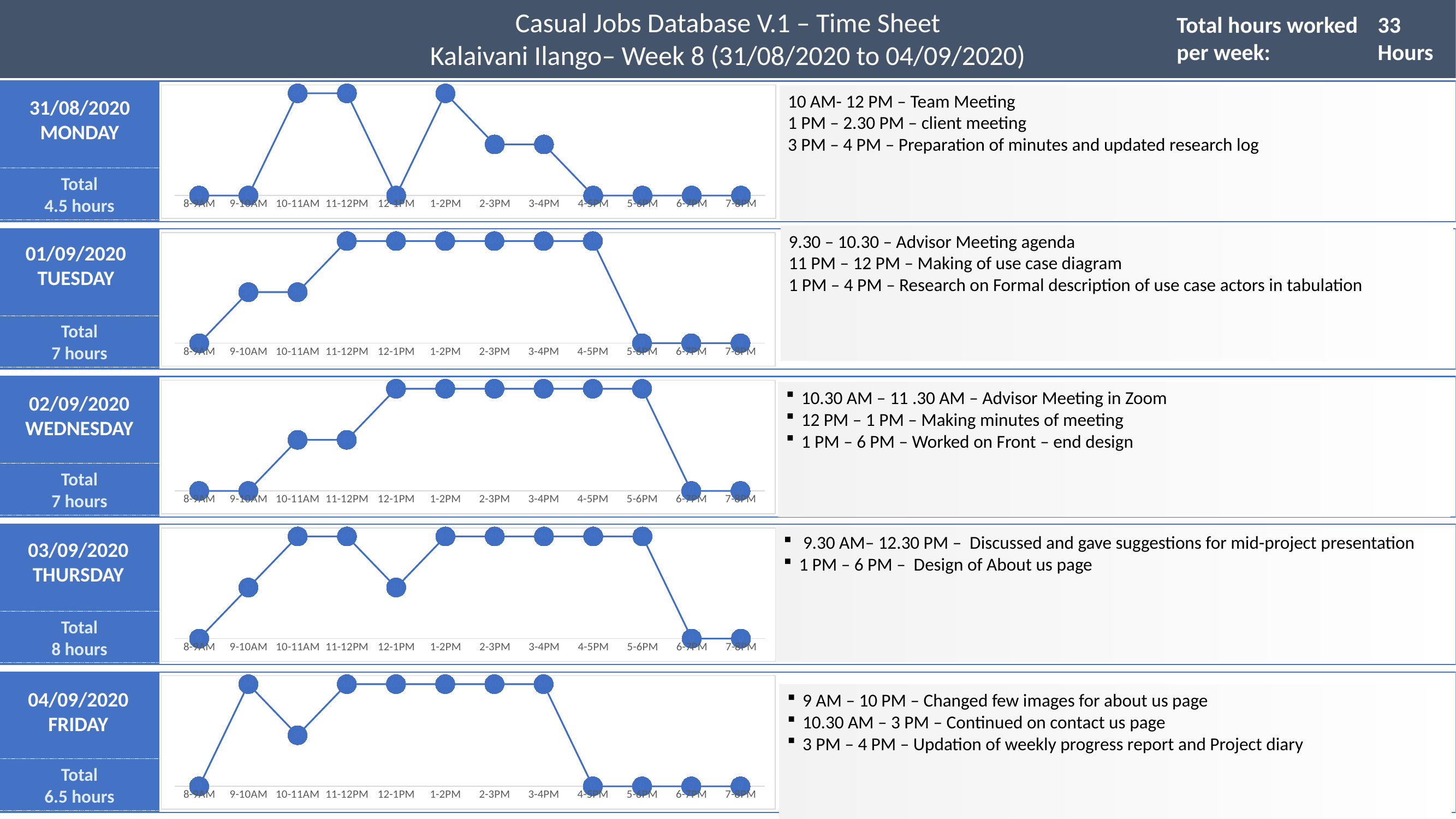

Casual Jobs Database V.1 – Time Sheet
Kalaivani Ilango– Week 8 (31/08/2020 to 04/09/2020)
Total hours worked per week:
33 Hours

### Chart

| Category | Series 1 |
|---|---|
| 8-9AM | 0.0 |
| 9-10AM | 0.0 |
| 10-11AM | 60.0 |
| 11-12PM | 60.0 |
| 12-1PM | 0.0 |
| 1-2PM | 60.0 |
| 2-3PM | 30.0 |
| 3-4PM | 30.0 |
| 4-5PM | 0.0 |
| 5-6PM | 0.0 |
| 6-7PM | 0.0 |
| 7-8PM | 0.0 |
10 AM- 12 PM – Team Meeting
1 PM – 2.30 PM – client meeting
3 PM – 4 PM – Preparation of minutes and updated research log

31/08/2020
MONDAY
Total
4.5 hours
9.30 – 10.30 – Advisor Meeting agenda
11 PM – 12 PM – Making of use case diagram
1 PM – 4 PM – Research on Formal description of use case actors in tabulation

### Chart

| Category | Series 1 |
|---|---|
| 8-9AM | 0.0 |
| 9-10AM | 30.0 |
| 10-11AM | 30.0 |
| 11-12PM | 60.0 |
| 12-1PM | 60.0 |
| 1-2PM | 60.0 |
| 2-3PM | 60.0 |
| 3-4PM | 60.0 |
| 4-5PM | 60.0 |
| 5-6PM | 0.0 |
| 6-7PM | 0.0 |
| 7-8PM | 0.0 |
01/09/2020
TUESDAY
Total
7 hours

### Chart

| Category | Series 1 |
|---|---|
| 8-9AM | 0.0 |
| 9-10AM | 0.0 |
| 10-11AM | 30.0 |
| 11-12PM | 30.0 |
| 12-1PM | 60.0 |
| 1-2PM | 60.0 |
| 2-3PM | 60.0 |
| 3-4PM | 60.0 |
| 4-5PM | 60.0 |
| 5-6PM | 60.0 |
| 6-7PM | 0.0 |
| 7-8PM | 0.0 |
10.30 AM – 11 .30 AM – Advisor Meeting in Zoom
12 PM – 1 PM – Making minutes of meeting
1 PM – 6 PM – Worked on Front – end design
02/09/2020
WEDNESDAY
Total
7 hours

### Chart

| Category | Series 1 |
|---|---|
| 8-9AM | 0.0 |
| 9-10AM | 30.0 |
| 10-11AM | 60.0 |
| 11-12PM | 60.0 |
| 12-1PM | 30.0 |
| 1-2PM | 60.0 |
| 2-3PM | 60.0 |
| 3-4PM | 60.0 |
| 4-5PM | 60.0 |
| 5-6PM | 60.0 |
| 6-7PM | 0.0 |
| 7-8PM | 0.0 |
 9.30 AM– 12.30 PM –  Discussed and gave suggestions for mid-project presentation
1 PM – 6 PM –  Design of About us page

03/09/2020
THURSDAY
Total
8 hours

### Chart

| Category | Series 1 |
|---|---|
| 8-9AM | 0.0 |
| 9-10AM | 60.0 |
| 10-11AM | 30.0 |
| 11-12PM | 60.0 |
| 12-1PM | 60.0 |
| 1-2PM | 60.0 |
| 2-3PM | 60.0 |
| 3-4PM | 60.0 |
| 4-5PM | 0.0 |
| 5-6PM | 0.0 |
| 6-7PM | 0.0 |
| 7-8PM | 0.0 |
04/09/2020
FRIDAY
9 AM – 10 PM – Changed few images for about us page
10.30 AM – 3 PM – Continued on contact us page
3 PM – 4 PM – Updation of weekly progress report and Project diary

Total
6.5 hours